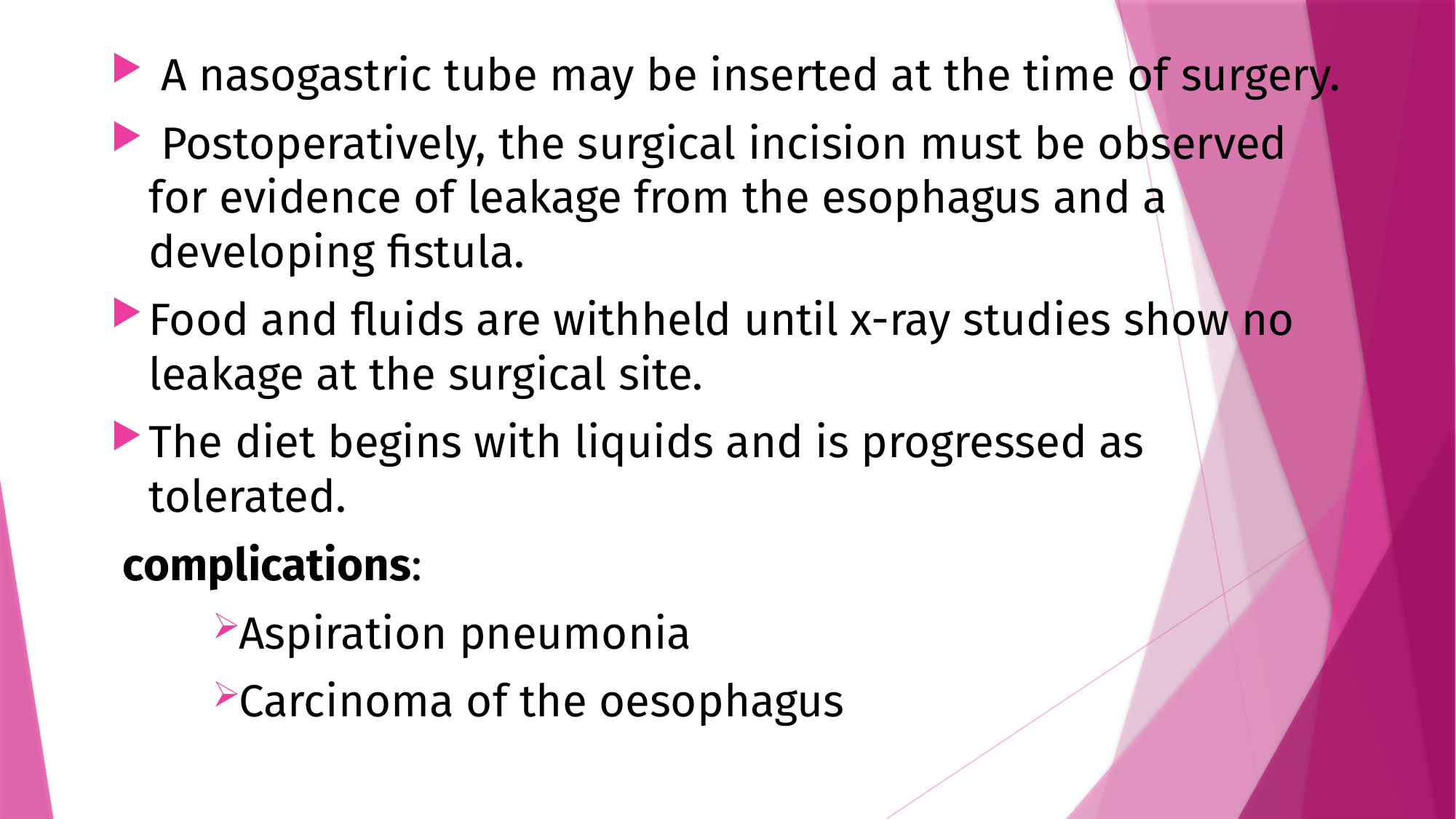

A nasogastric tube may be inserted at the time of surgery.
 Postoperatively, the surgical incision must be observed for evidence of leakage from the esophagus and a developing fistula.
Food and fluids are withheld until x-ray studies show no leakage at the surgical site.
The diet begins with liquids and is progressed as tolerated.
 complications:
Aspiration pneumonia
Carcinoma of the oesophagus